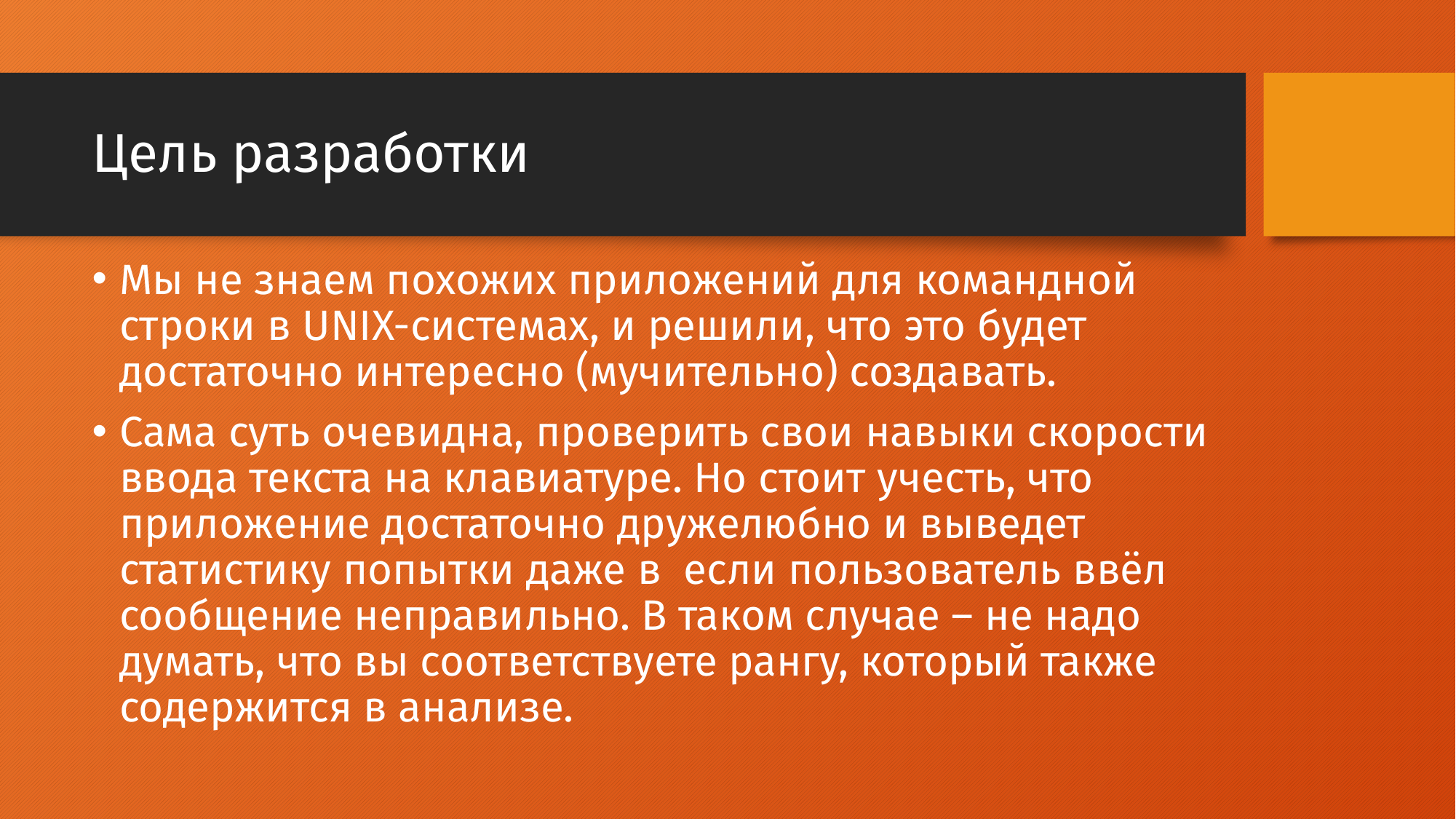

# Цель разработки
Мы не знаем похожих приложений для командной строки в UNIX-системах, и решили, что это будет достаточно интересно (мучительно) создавать.
Сама суть очевидна, проверить свои навыки скорости ввода текста на клавиатуре. Но стоит учесть, что приложение достаточно дружелюбно и выведет статистику попытки даже в  если пользователь ввёл сообщение неправильно. В таком случае – не надо думать, что вы соответствуете рангу, который также содержится в анализе.